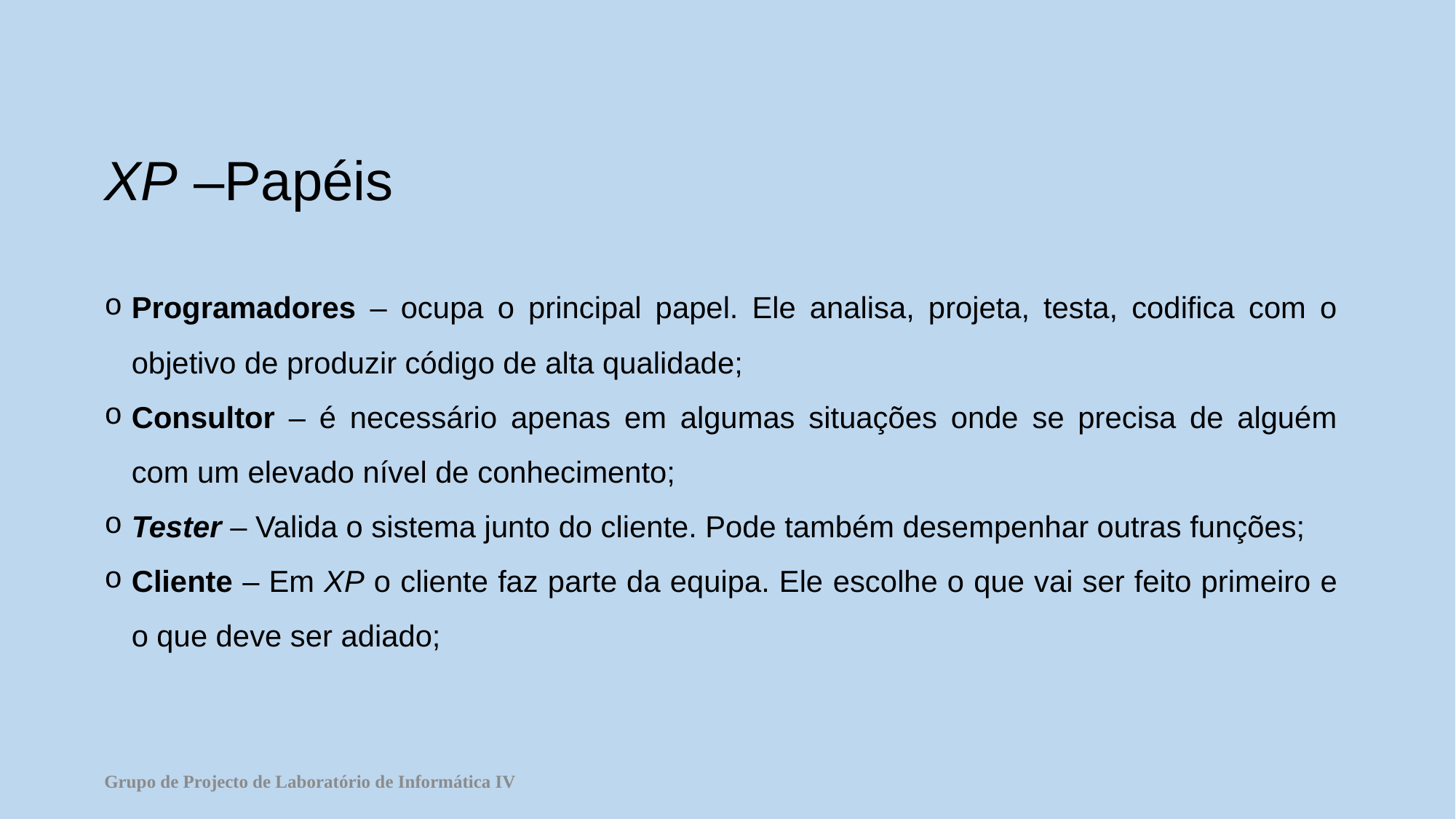

# XP –Papéis
Programadores – ocupa o principal papel. Ele analisa, projeta, testa, codifica com o objetivo de produzir código de alta qualidade;
Consultor – é necessário apenas em algumas situações onde se precisa de alguém com um elevado nível de conhecimento;
Tester – Valida o sistema junto do cliente. Pode também desempenhar outras funções;
Cliente – Em XP o cliente faz parte da equipa. Ele escolhe o que vai ser feito primeiro e o que deve ser adiado;
Grupo de Projecto de Laboratório de Informática IV